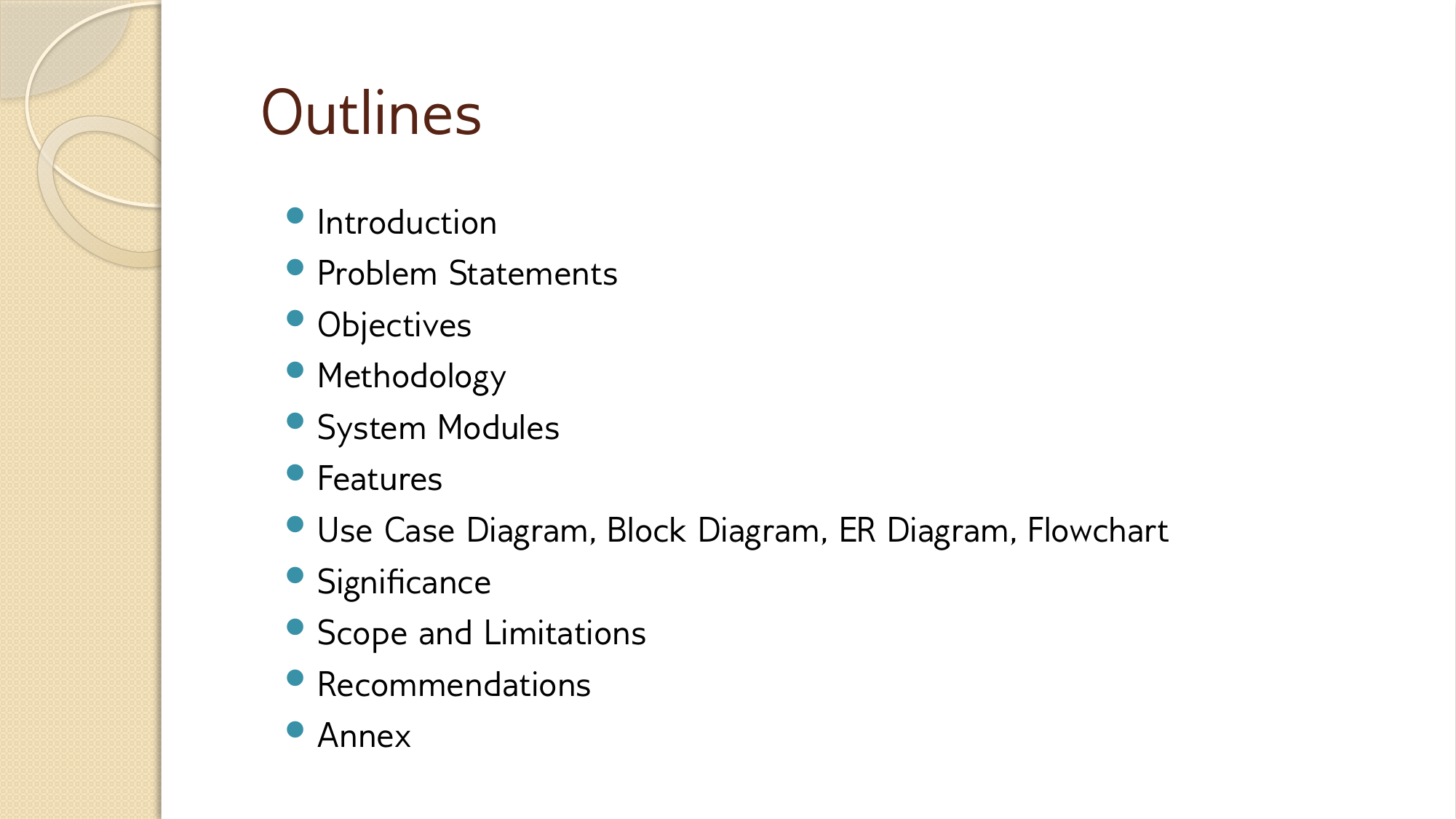

# Outlines
Introduction
Problem Statements
Objectives
Methodology
System Modules
Features
Use Case Diagram, Block Diagram, ER Diagram, Flowchart
Significance
Scope and Limitations
Recommendations
Annex